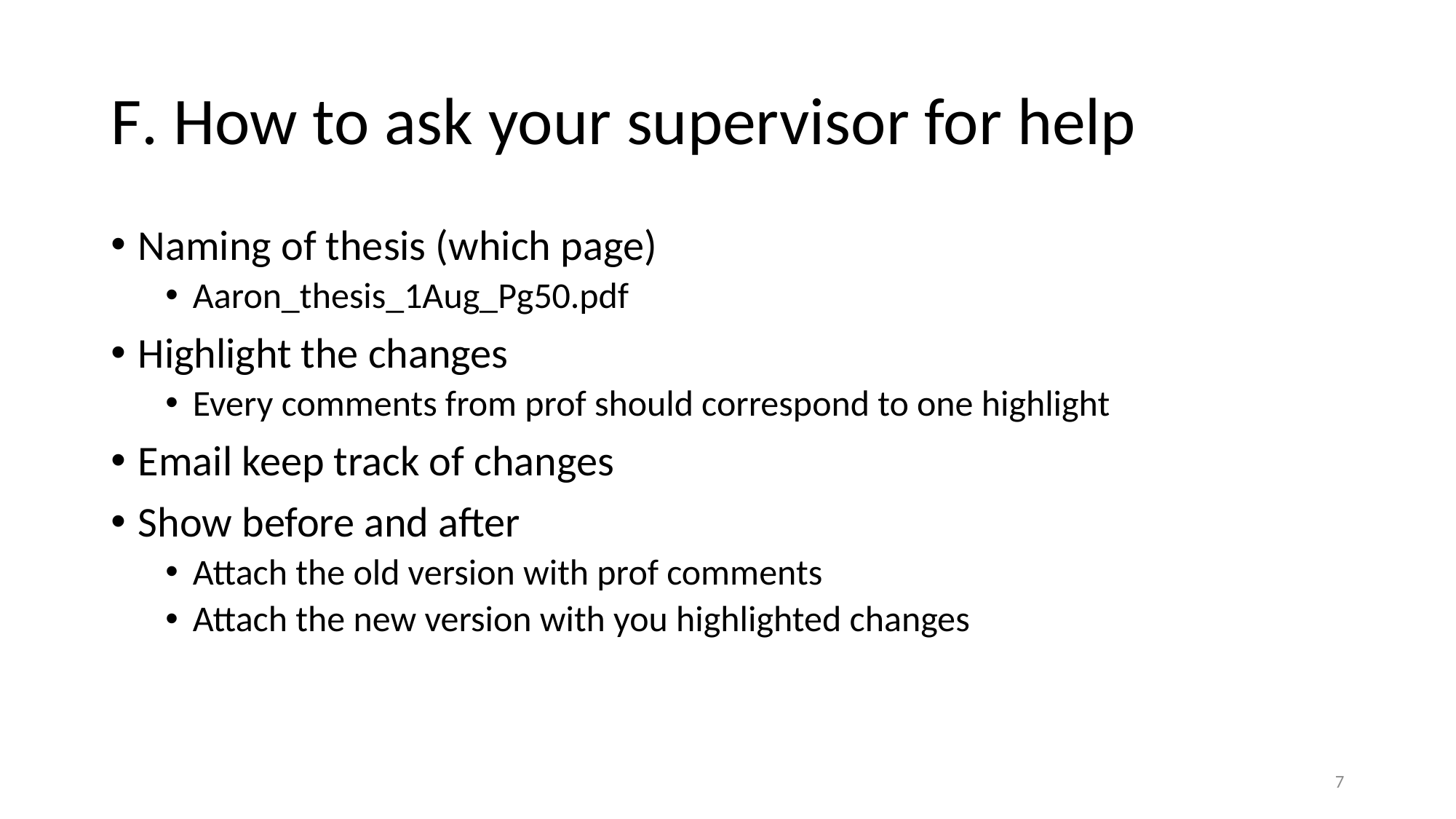

# F. How to ask your supervisor for help
Naming of thesis (which page)
Aaron_thesis_1Aug_Pg50.pdf
Highlight the changes
Every comments from prof should correspond to one highlight
Email keep track of changes
Show before and after
Attach the old version with prof comments
Attach the new version with you highlighted changes
7